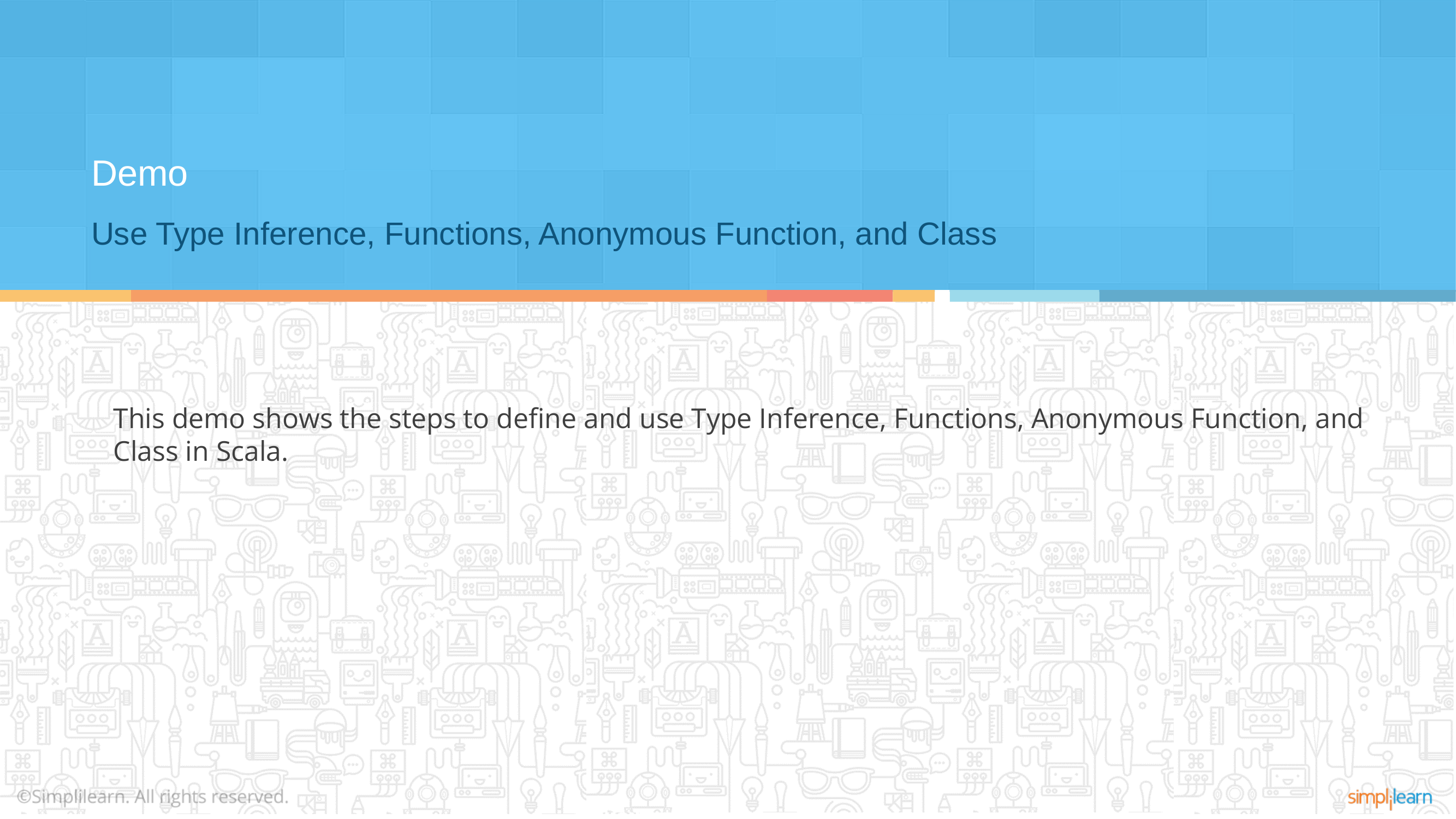

Demo
Use Type Inference, Functions, Anonymous Function, and Class
This demo shows the steps to define and use Type Inference, Functions, Anonymous Function, and Class in Scala.